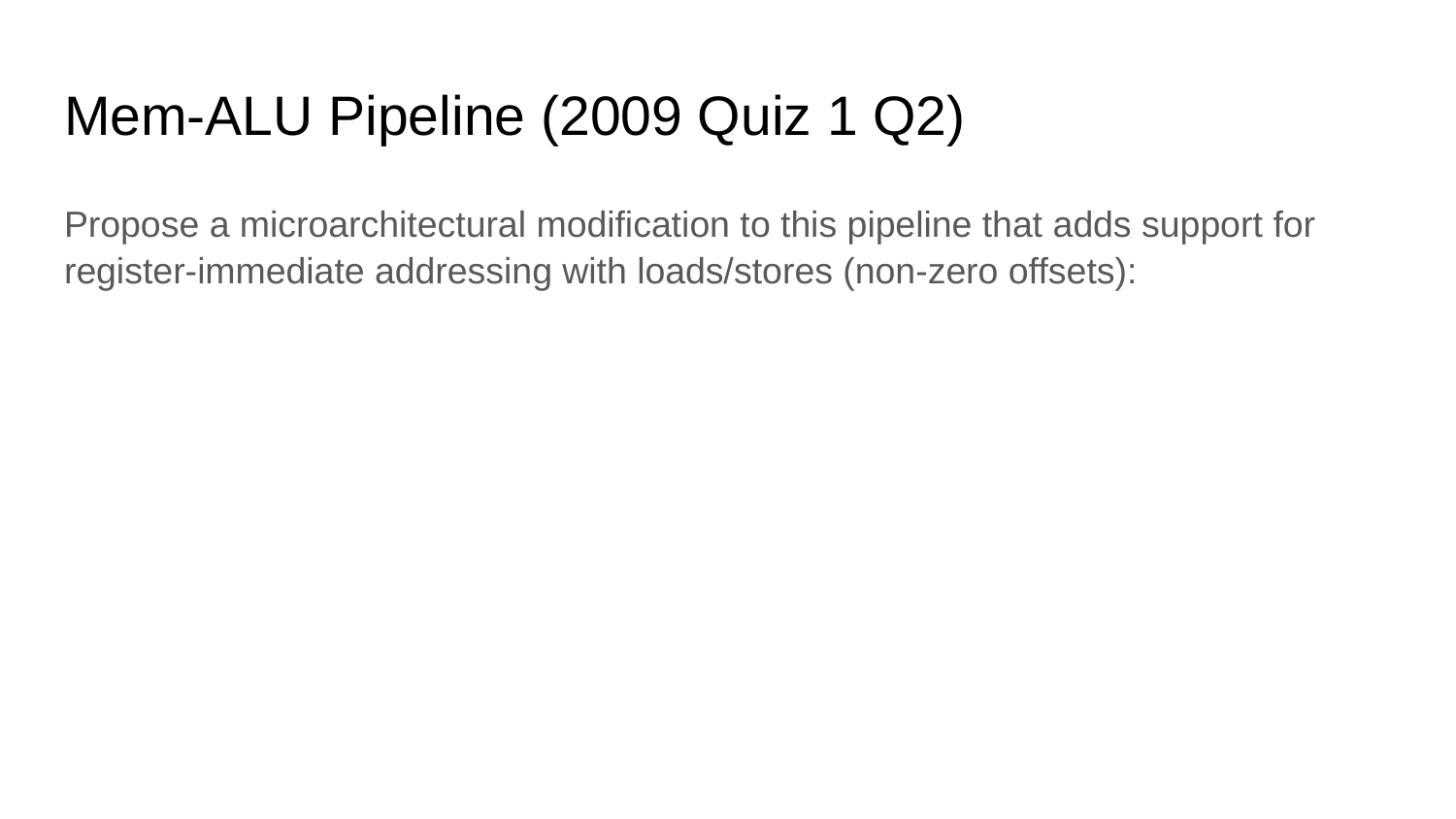

# Mem-ALU Pipeline (2009 Quiz 1 Q2)

Propose a microarchitectural modification to this pipeline that adds support for register-immediate addressing with loads/stores (non-zero offsets):